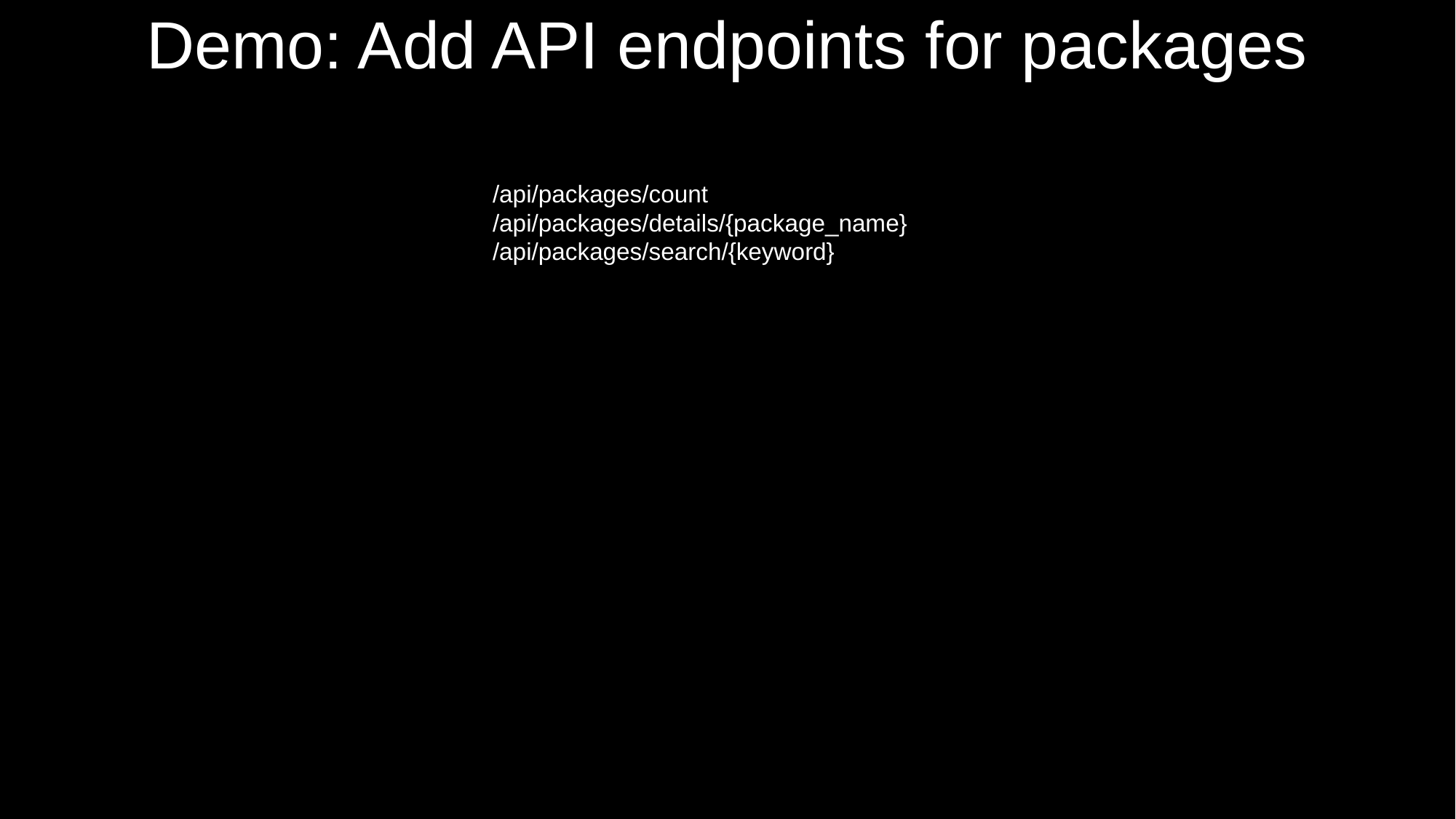

Demo: Add API endpoints for packages
/api/packages/count
/api/packages/details/{package_name}
/api/packages/search/{keyword}